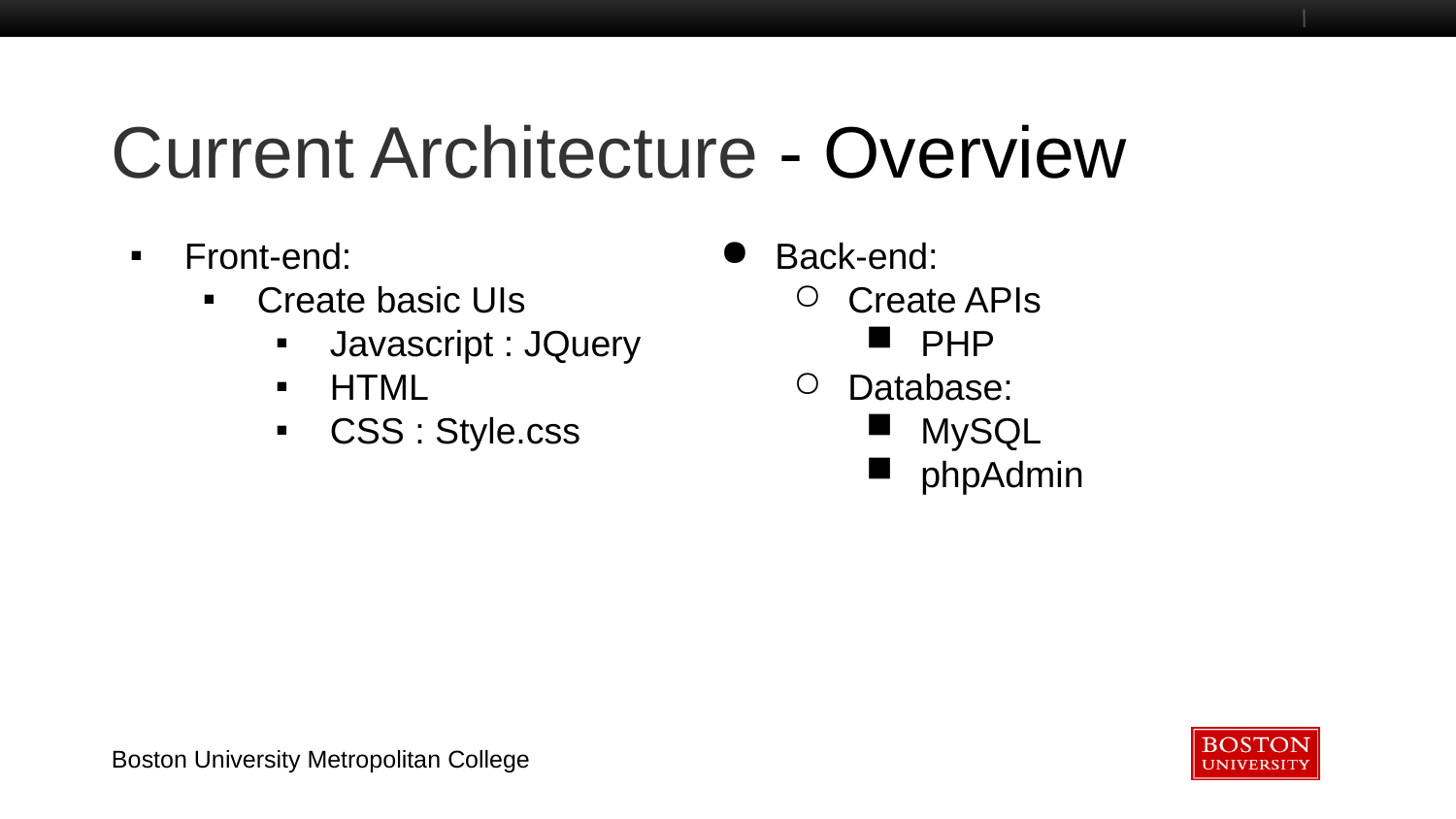

# Current Architecture - Overview

Front-end:
Create basic UIs
Javascript : JQuery
HTML
CSS : Style.css

Back-end:
Create APIs
PHP
Database:
MySQL
phpAdmin